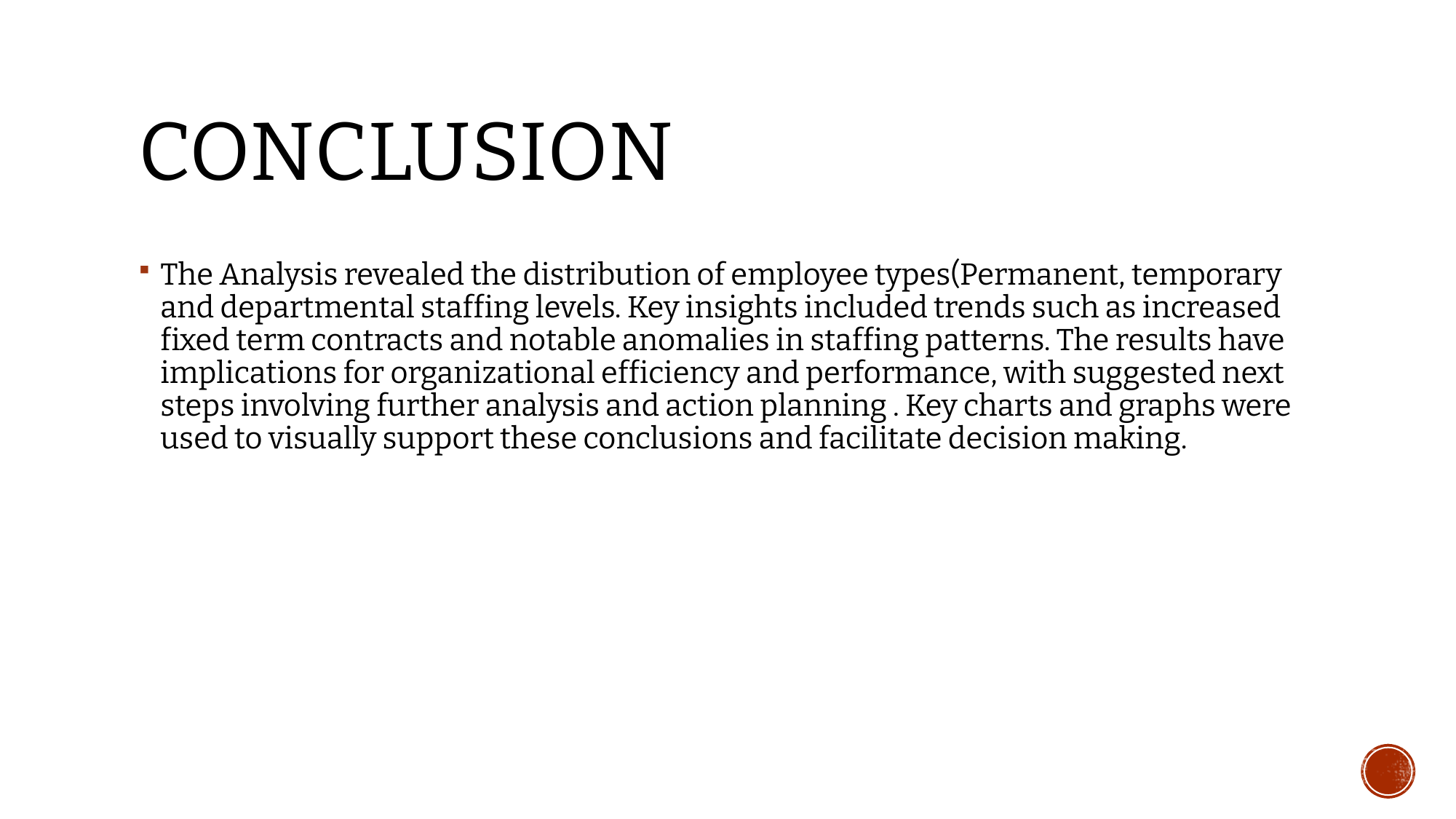

# Conclusion
The Analysis revealed the distribution of employee types(Permanent, temporary and departmental staffing levels. Key insights included trends such as increased fixed term contracts and notable anomalies in staffing patterns. The results have implications for organizational efficiency and performance, with suggested next steps involving further analysis and action planning . Key charts and graphs were used to visually support these conclusions and facilitate decision making.